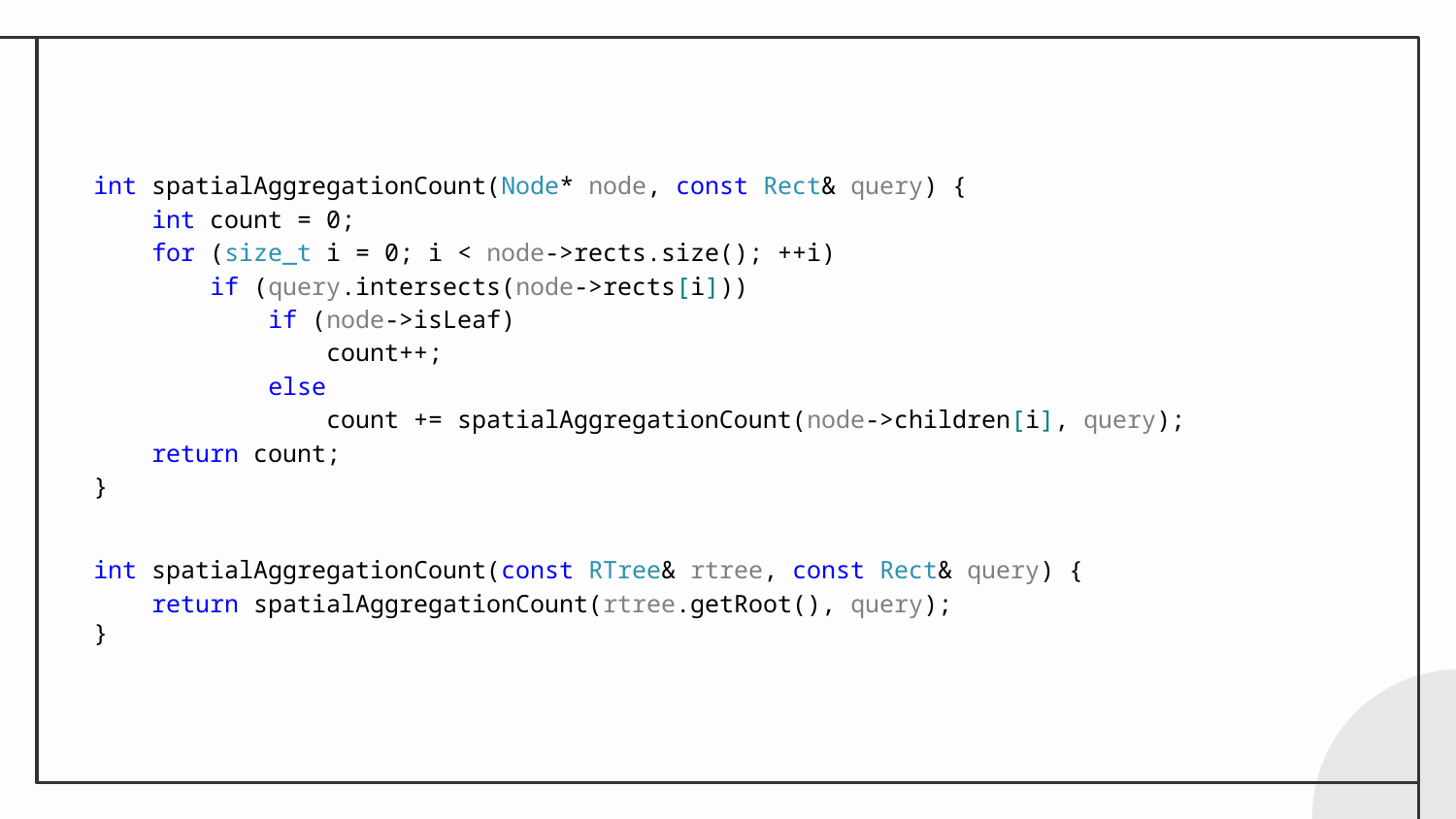

int spatialAggregationCount(Node* node, const Rect& query) {
    int count = 0;
    for (size_t i = 0; i < node->rects.size(); ++i)
        if (query.intersects(node->rects[i]))
            if (node->isLeaf)
                count++;
            else
                count += spatialAggregationCount(node->children[i], query);
    return count;
}

int spatialAggregationCount(const RTree& rtree, const Rect& query) {
    return spatialAggregationCount(rtree.getRoot(), query);
}